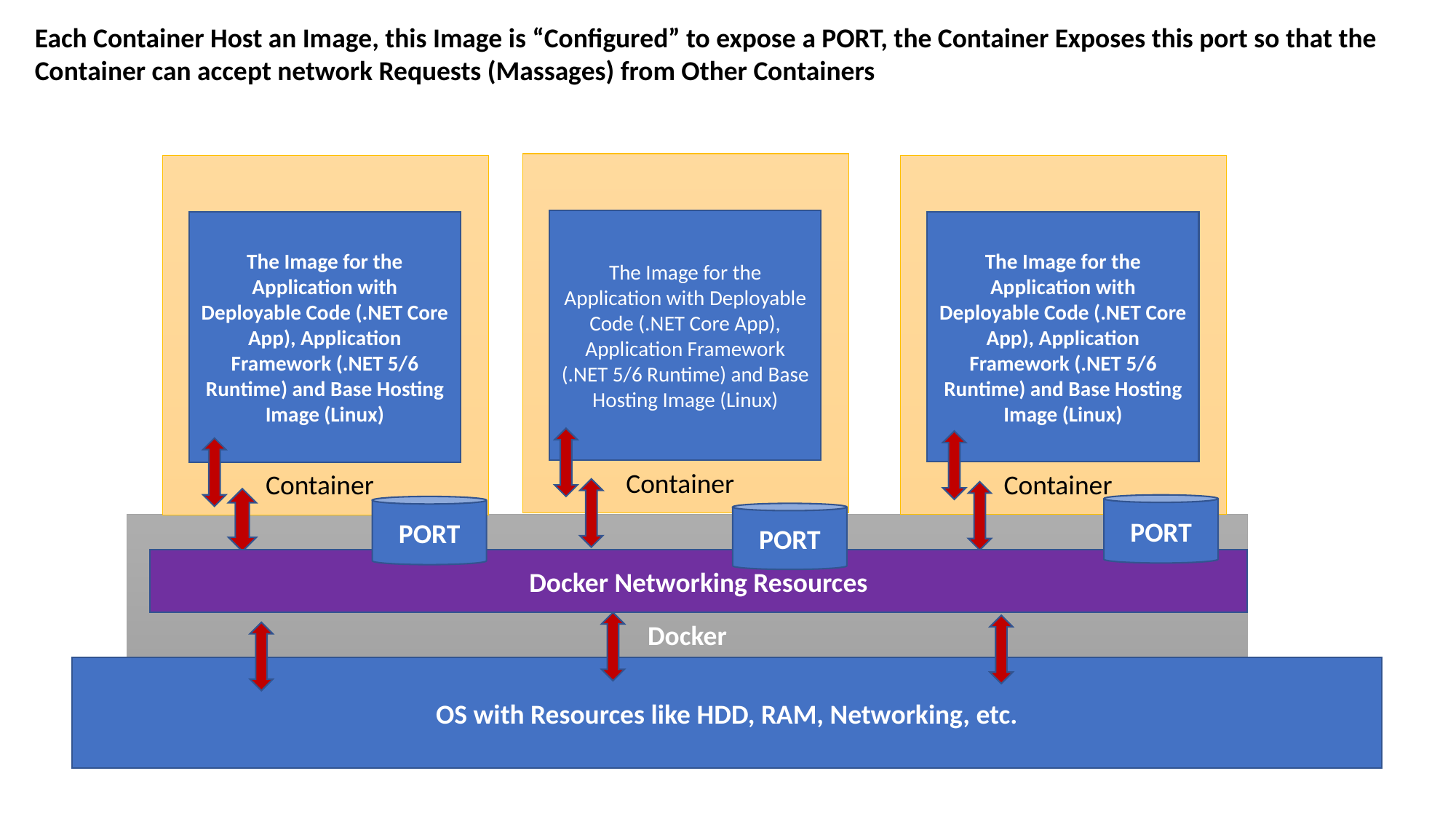

Each Container Host an Image, this Image is “Configured” to expose a PORT, the Container Exposes this port so that the Container can accept network Requests (Massages) from Other Containers

The Image for the Application with Deployable Code (.NET Core App), Application Framework (.NET 5/6 Runtime) and Base Hosting Image (Linux)
The Image for the Application with Deployable Code (.NET Core App), Application Framework (.NET 5/6 Runtime) and Base Hosting Image (Linux)
The Image for the Application with Deployable Code (.NET Core App), Application Framework (.NET 5/6 Runtime) and Base Hosting Image (Linux)

Container
Container
Container

PORT
PORT
PORT

Docker
Docker Networking Resources

OS with Resources like HDD, RAM, Networking, etc.